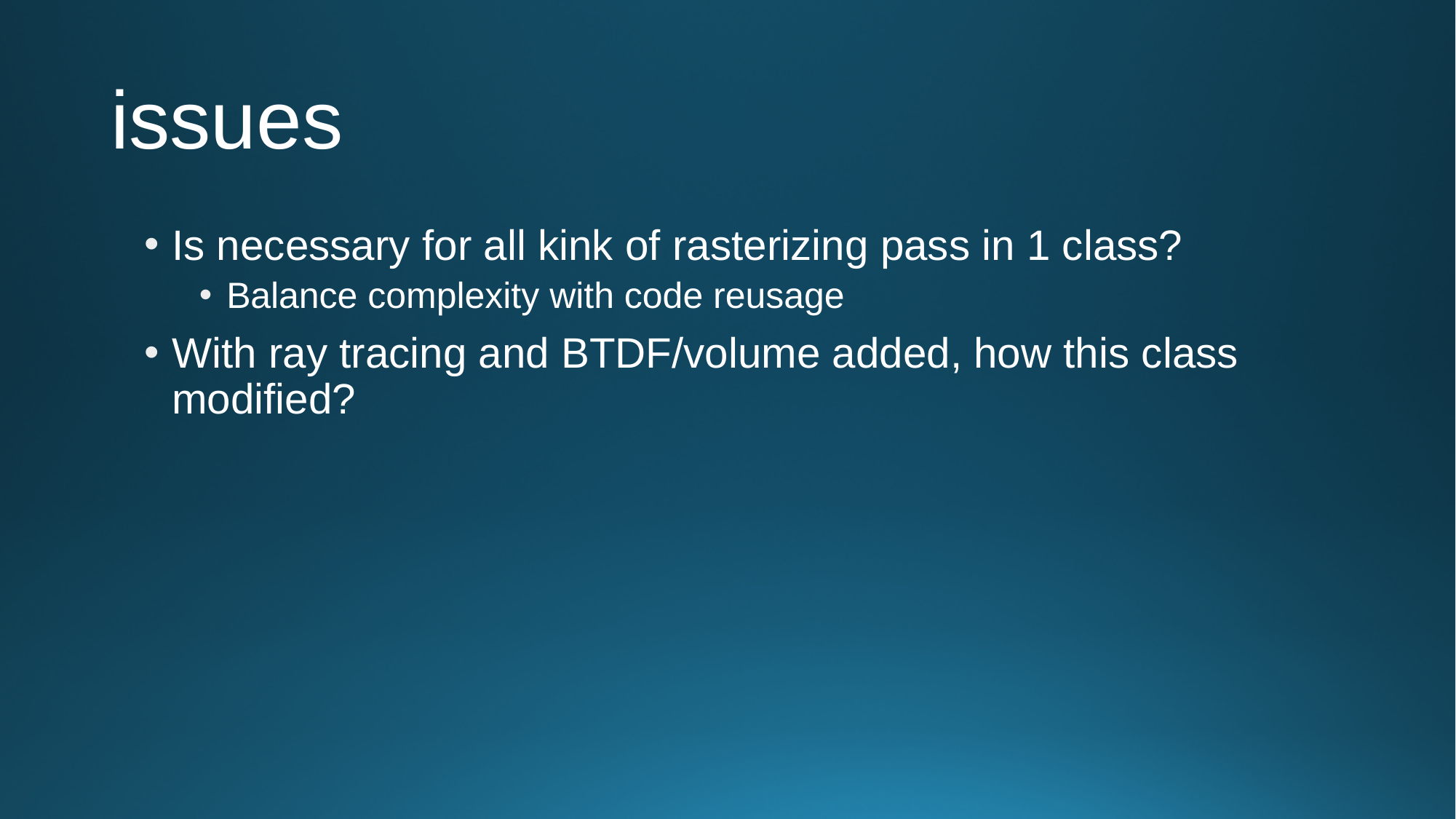

# issues
Is necessary for all kink of rasterizing pass in 1 class?
Balance complexity with code reusage
With ray tracing and BTDF/volume added, how this class modified?